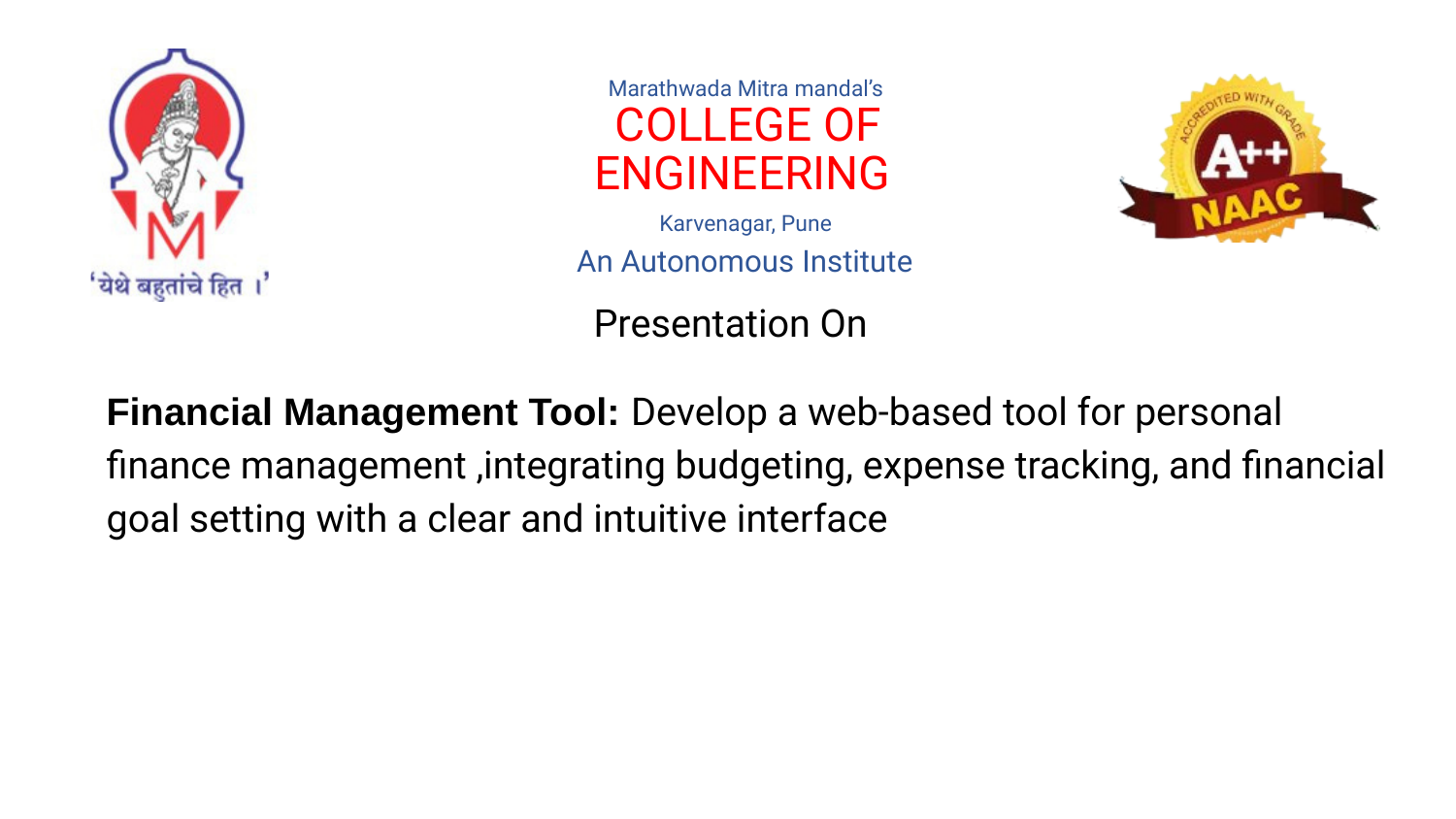

Marathwada Mitra mandal’s
COLLEGE OF ENGINEERING
Karvenagar, Pune
An Autonomous Institute

Presentation On
Financial Management Tool: Develop a web-based tool for personal finance management ,integrating budgeting, expense tracking, and financial goal setting with a clear and intuitive interface